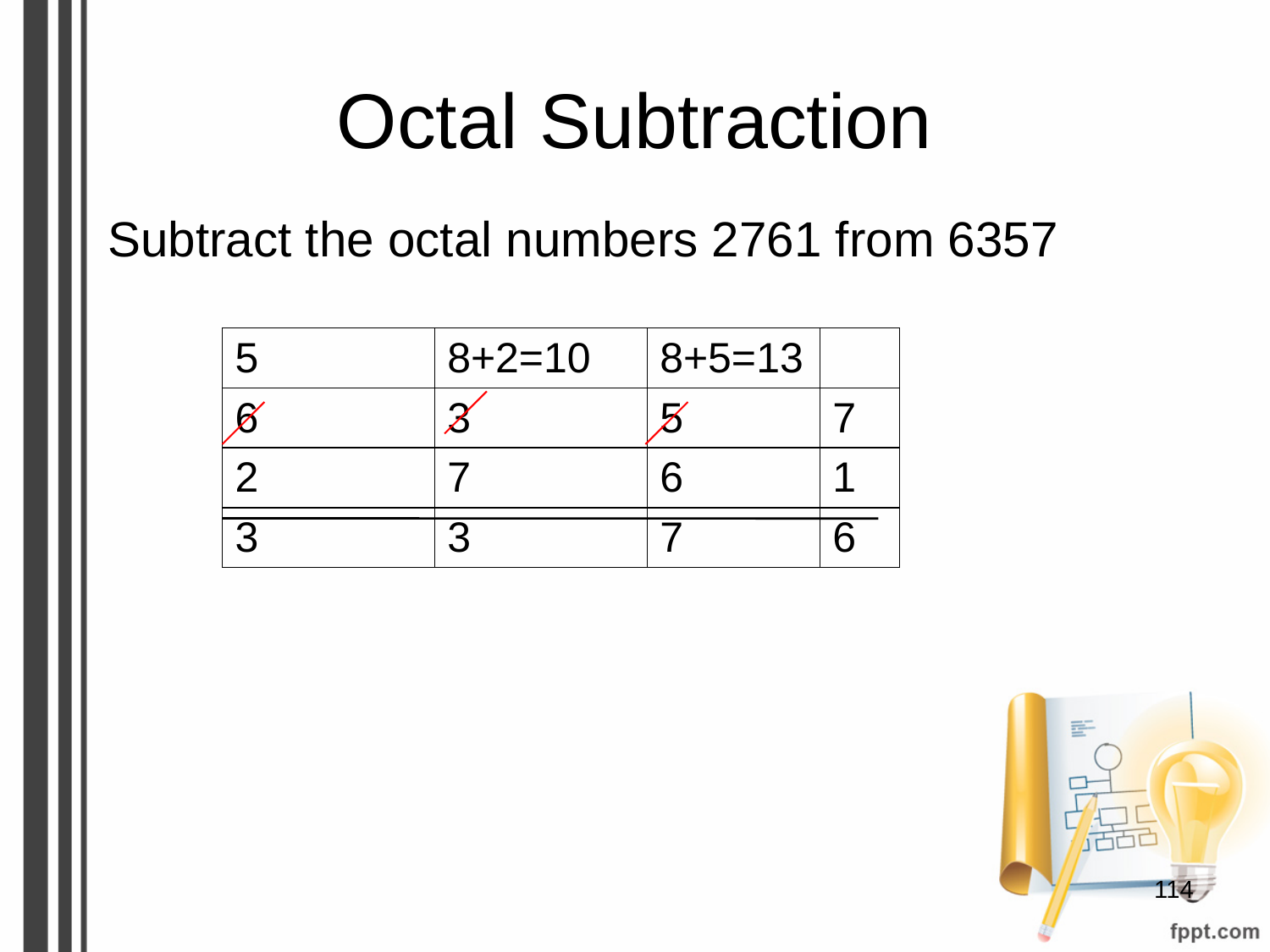

# Octal Subtraction
Subtract the octal numbers 2761 from 6357

| 5 | 8+2=10 | 8+5=13 |  |
| --- | --- | --- | --- |
| 6 | 3 | 5 | 7 |
| 2 | 7 | 6 | 1 |
| 3 | 3 | 7 | 6 |
114